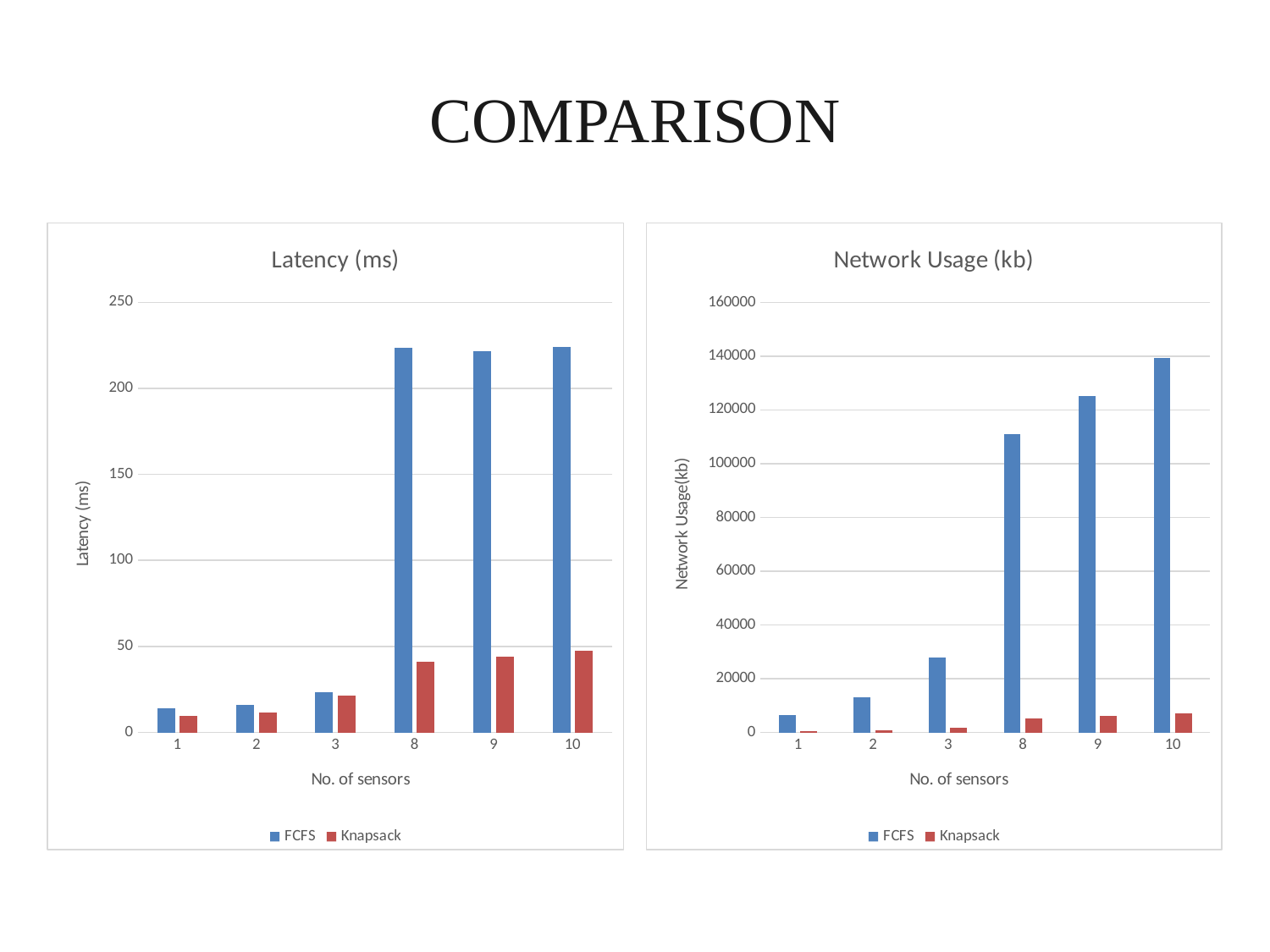

# COMPARISON

### Chart: Latency (ms)

| Category | FCFS | Knapsack |
|---|---|---|
| 1 | 14.007 | 9.53 |
| 2 | 16.158 | 11.44 |
| 3 | 23.606 | 21.59 |
| 8 | 223.37 | 41.16 |
| 9 | 221.55 | 44.23 |
| 10 | 223.86 | 47.58 |

### Chart: Network Usage (kb)

| Category | FCFS | Knapsack |
|---|---|---|
| 1 | 6490.0 | 359.52 |
| 2 | 13014.0 | 718.92 |
| 3 | 27854.0 | 1779.84 |
| 8 | 111068.0 | 5320.8 |
| 9 | 125144.0 | 6026.4 |
| 10 | 139241.0 | 7192.8 |